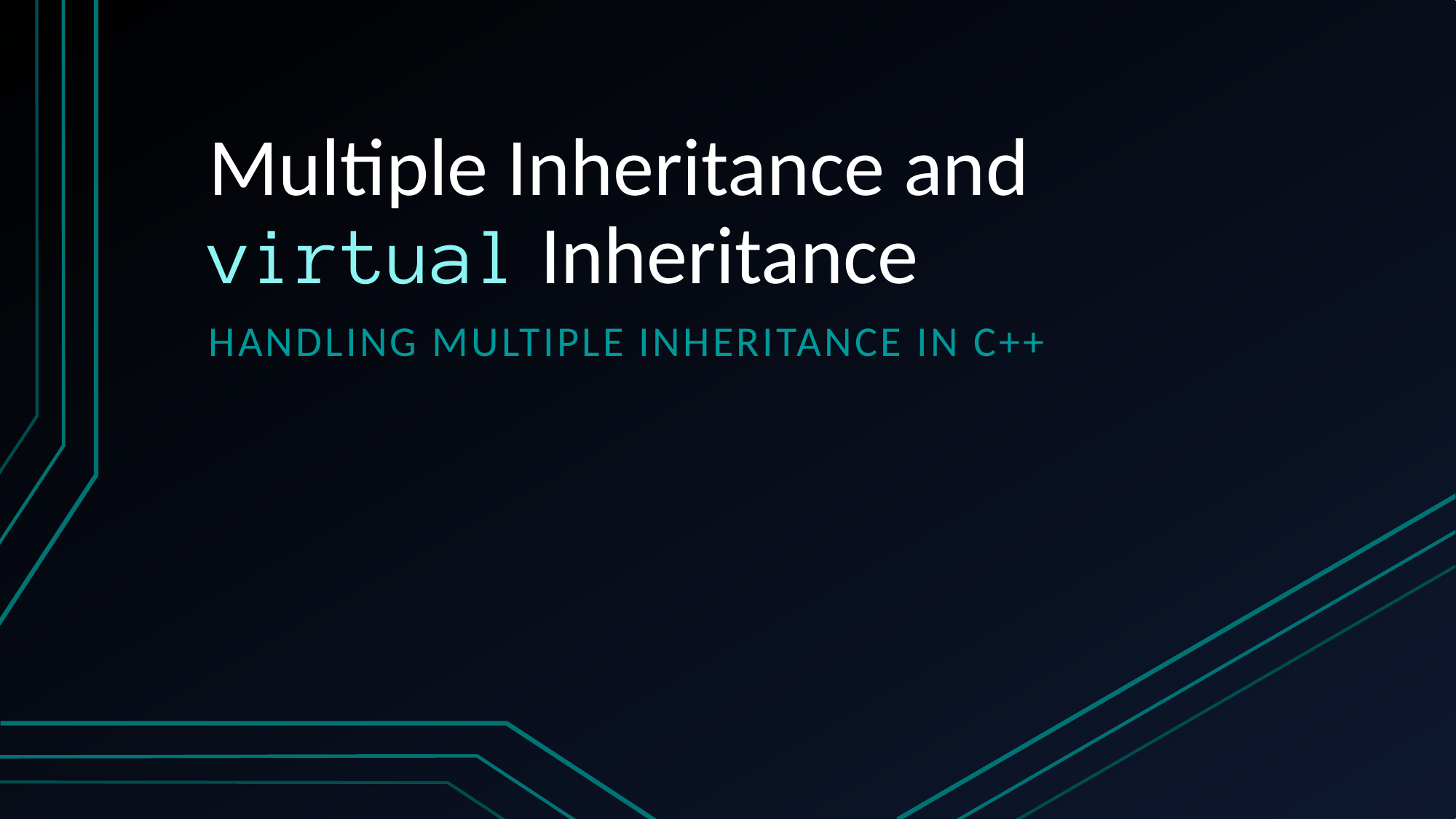

# Multiple Inheritance and virtual Inheritance
Handling Multiple Inheritance in C++